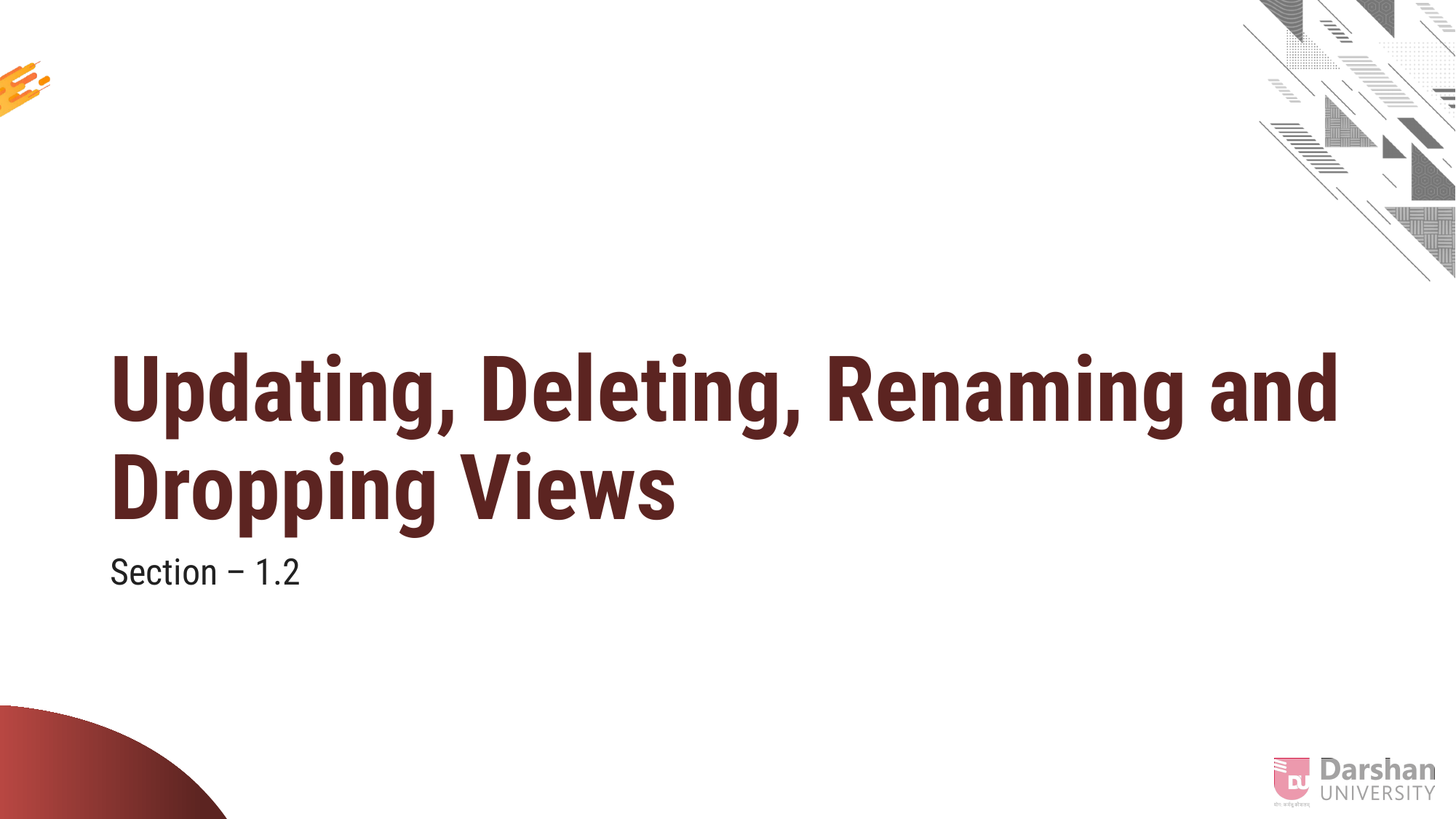

# Updating, Deleting, Renaming and Dropping Views
Section – 1.2